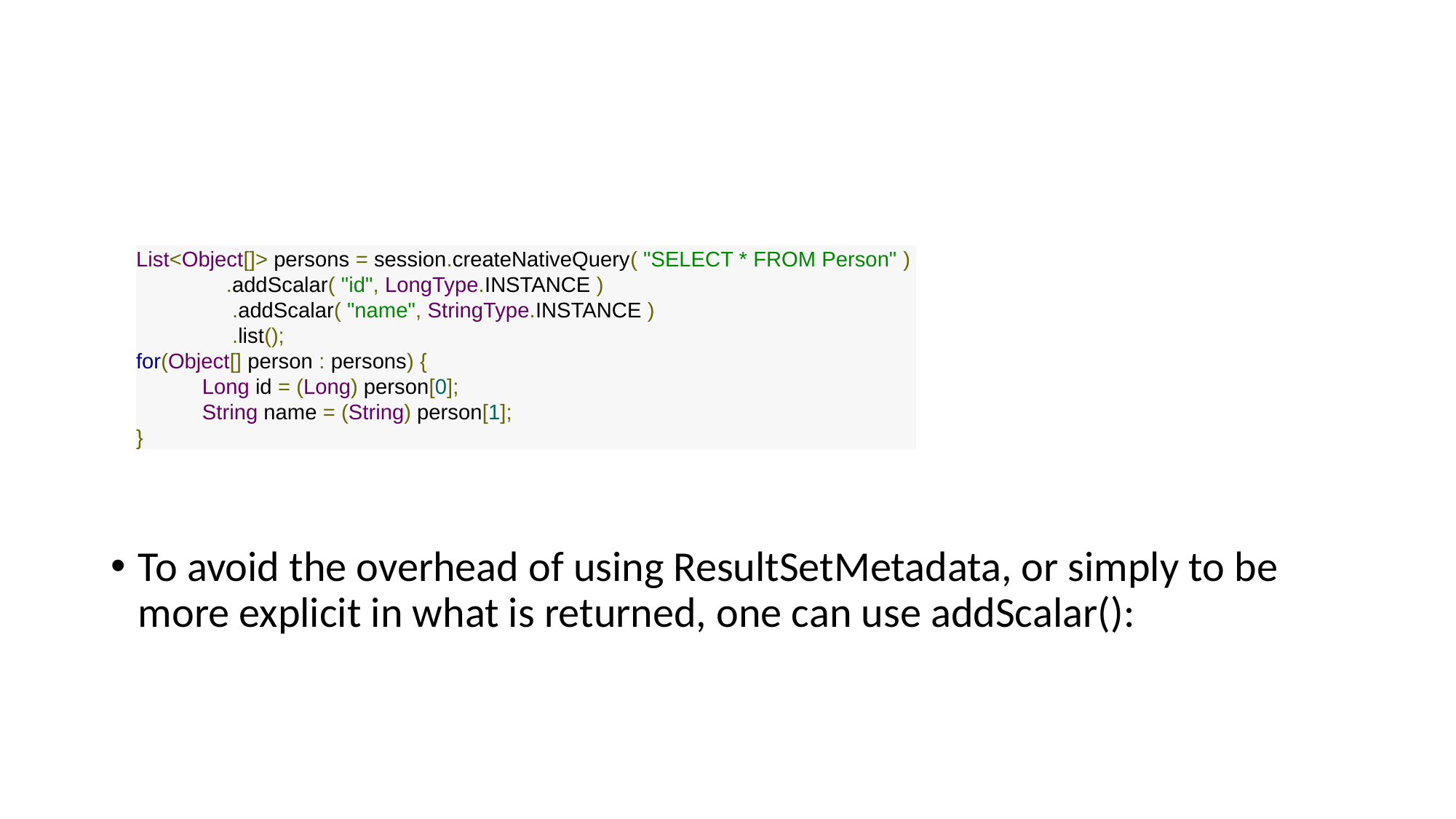

#
List<Object[]> persons = session.createNativeQuery( "SELECT * FROM Person" )
               .addScalar( "id", LongType.INSTANCE )
                .addScalar( "name", StringType.INSTANCE )
                .list();
for(Object[] person : persons) {
           Long id = (Long) person[0];
           String name = (String) person[1];
}
To avoid the overhead of using ResultSetMetadata, or simply to be more explicit in what is returned, one can use addScalar():